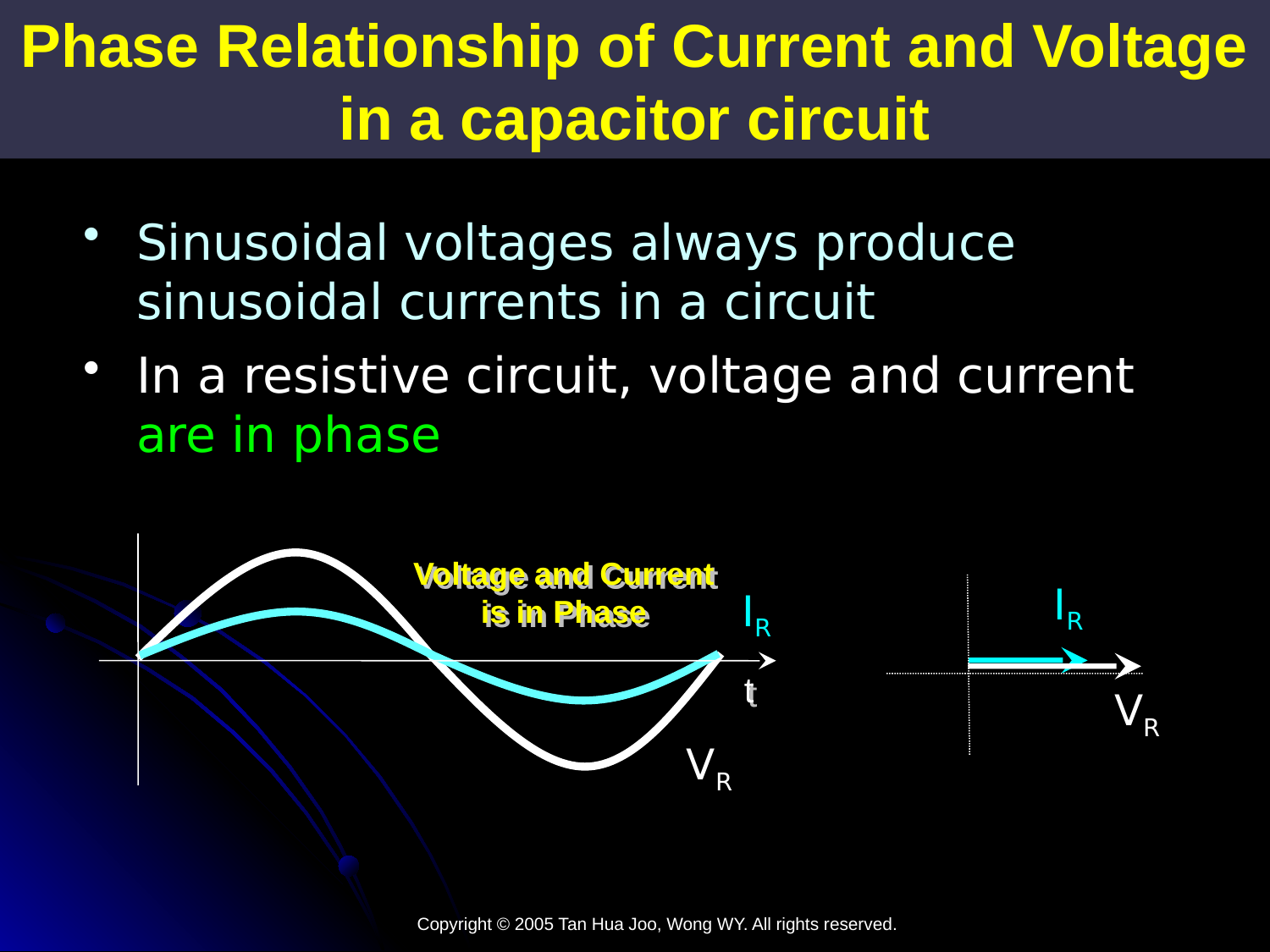

Phase Relationship of Current and Voltage in a capacitor circuit
Sinusoidal voltages always produce sinusoidal currents in a circuit
In a resistive circuit, voltage and current are in phase

t
Voltage and Current is in Phase

IR

IR

VR
VR
Copyright © 2005 Tan Hua Joo, Wong WY. All rights reserved.